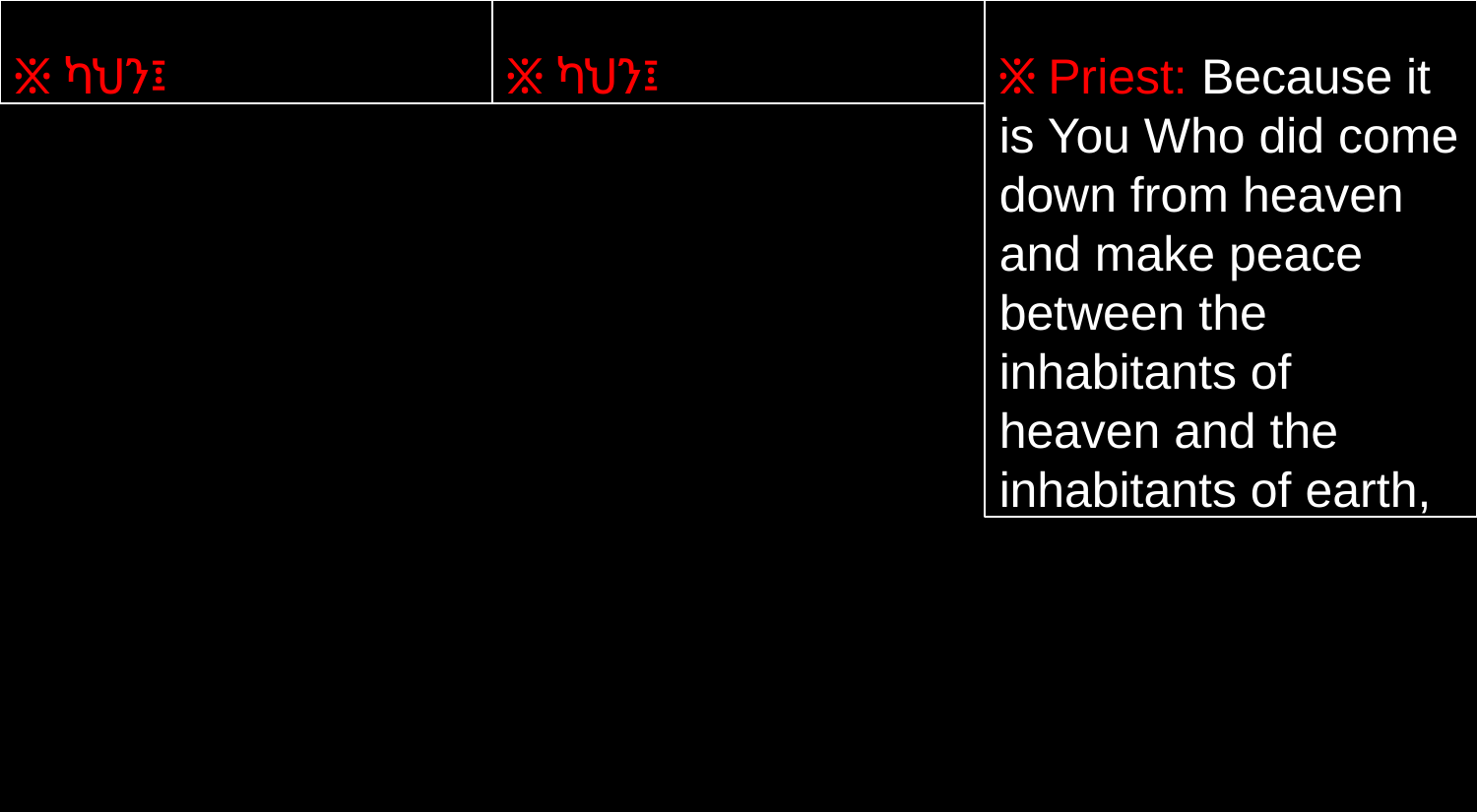

፠ ካህን፤

፠ ካህን፤

፠ Priest: Because it is You Who did come down from heaven and make peace between the inhabitants of heaven and the inhabitants of earth,